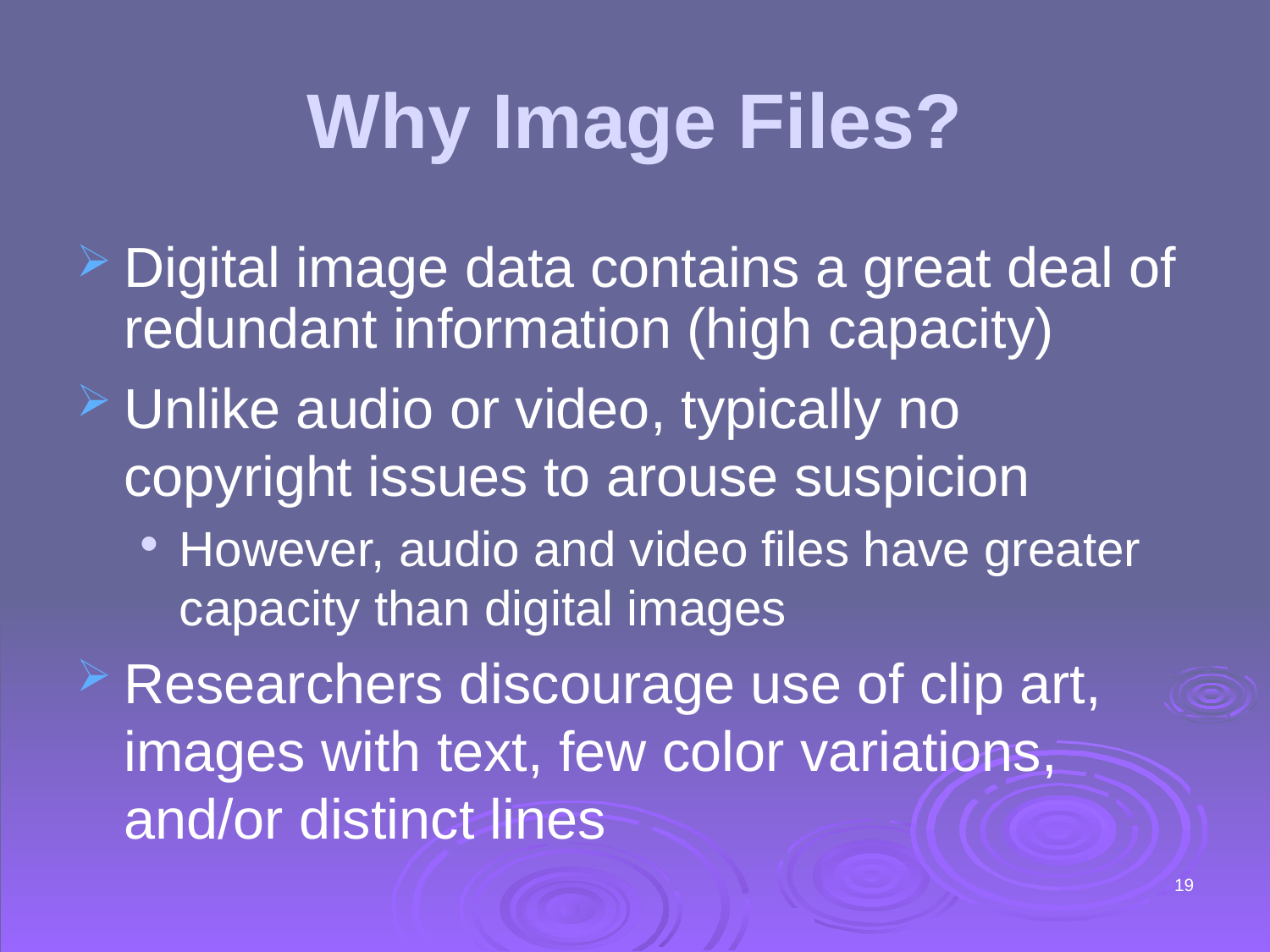

# Why Image Files?
Digital image data contains a great deal of redundant information (high capacity)
Unlike audio or video, typically no copyright issues to arouse suspicion
However, audio and video files have greater capacity than digital images
Researchers discourage use of clip art, images with text, few color variations, and/or distinct lines

19